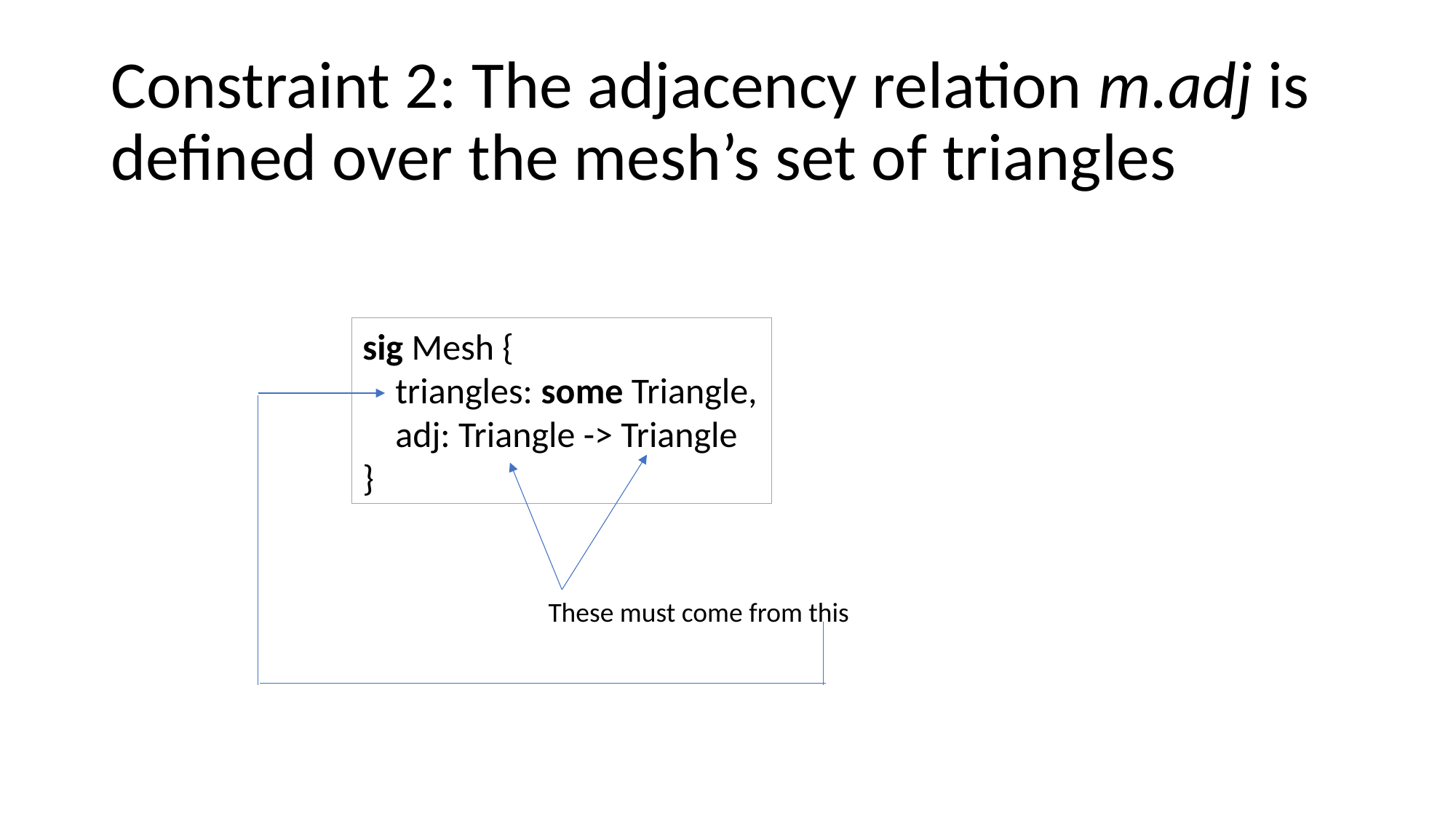

# Constraint 2: The adjacency relation m.adj is defined over the mesh’s set of triangles
sig Mesh {
    triangles: some Triangle,
    adj: Triangle -> Triangle
}
These must come from this